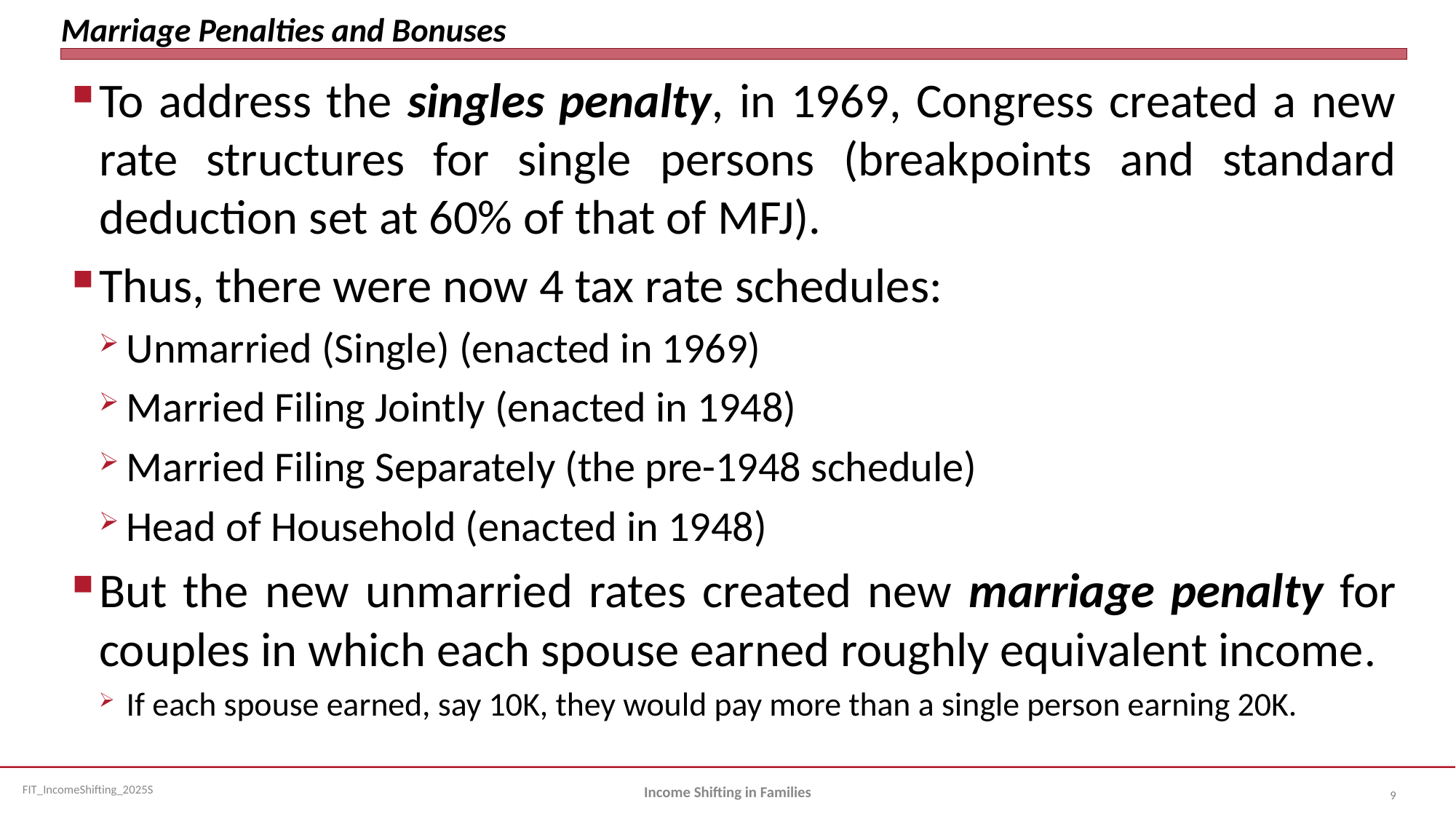

# Marriage Penalties and Bonuses
To address the singles penalty, in 1969, Congress created a new rate structures for single persons (breakpoints and standard deduction set at 60% of that of MFJ).
Thus, there were now 4 tax rate schedules:
Unmarried (Single) (enacted in 1969)
Married Filing Jointly (enacted in 1948)
Married Filing Separately (the pre-1948 schedule)
Head of Household (enacted in 1948)
But the new unmarried rates created new marriage penalty for couples in which each spouse earned roughly equivalent income.
If each spouse earned, say 10K, they would pay more than a single person earning 20K.
Income Shifting in Families
9